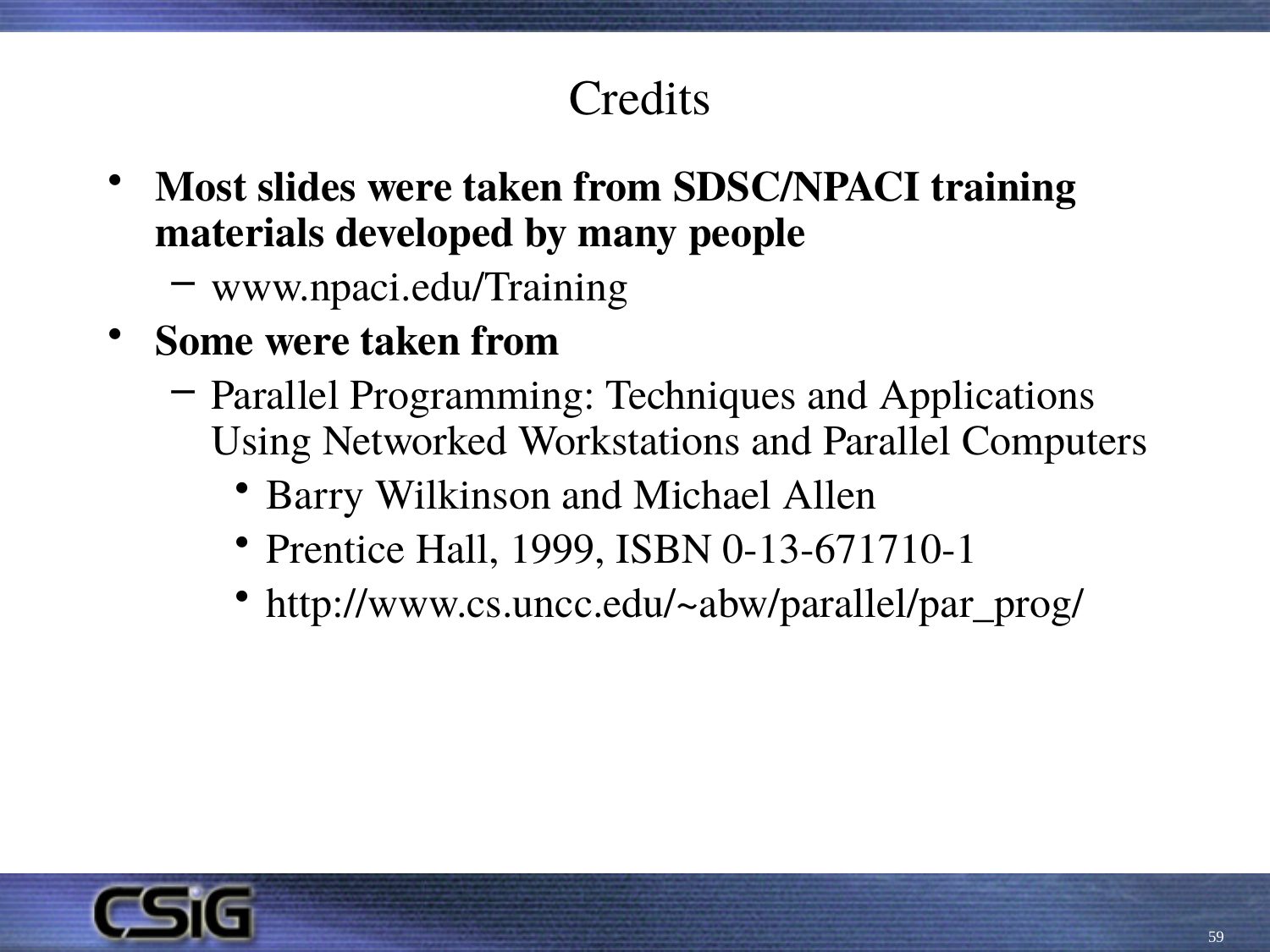

# Credits
Most slides were taken from SDSC/NPACI training materials developed by many people
www.npaci.edu/Training
Some were taken from
Parallel Programming: Techniques and Applications Using Networked Workstations and Parallel Computers
Barry Wilkinson and Michael Allen
Prentice Hall, 1999, ISBN 0-13-671710-1
http://www.cs.uncc.edu/~abw/parallel/par_prog/